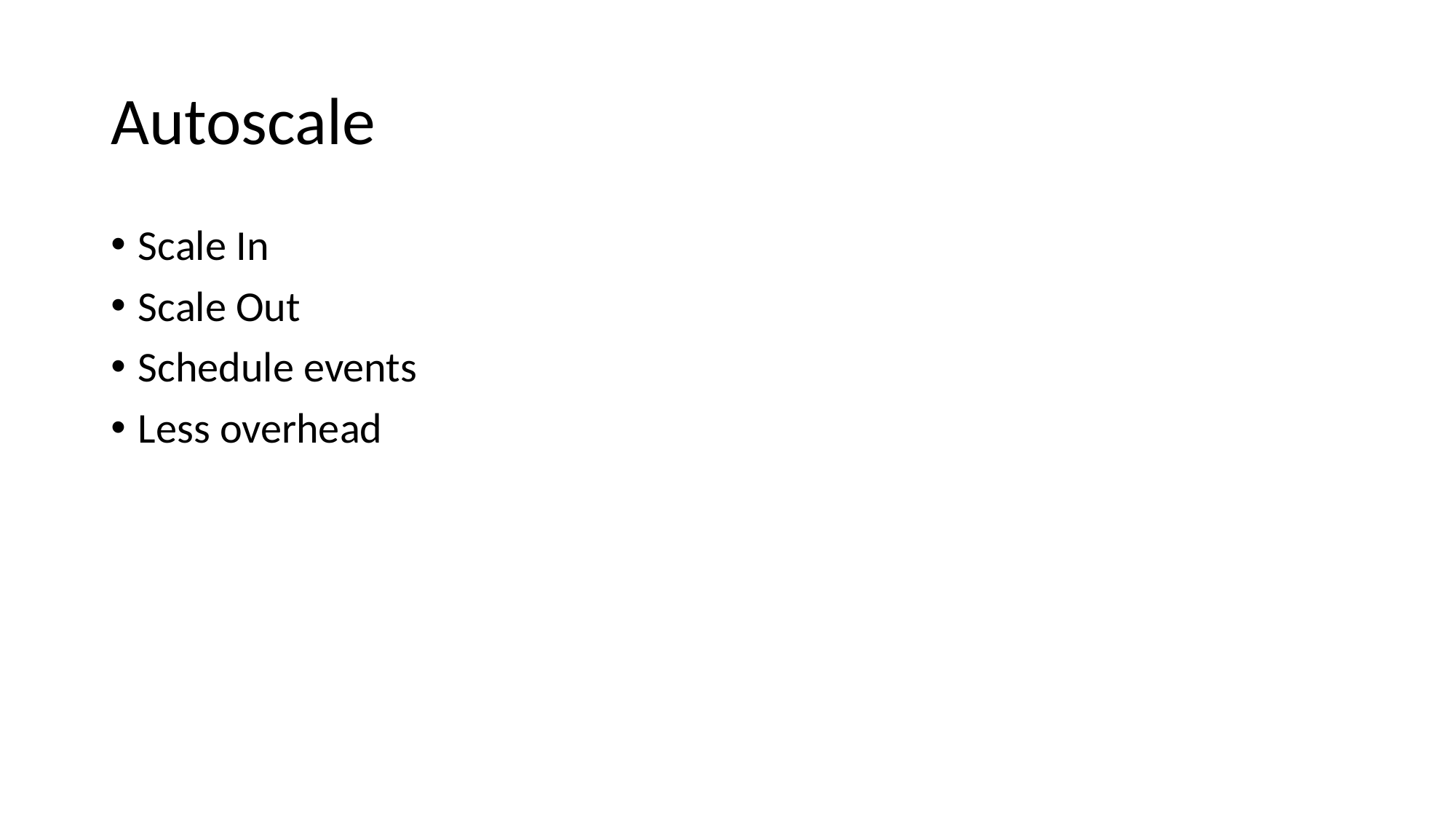

# Autoscale
Scale In
Scale Out
Schedule events
Less overhead